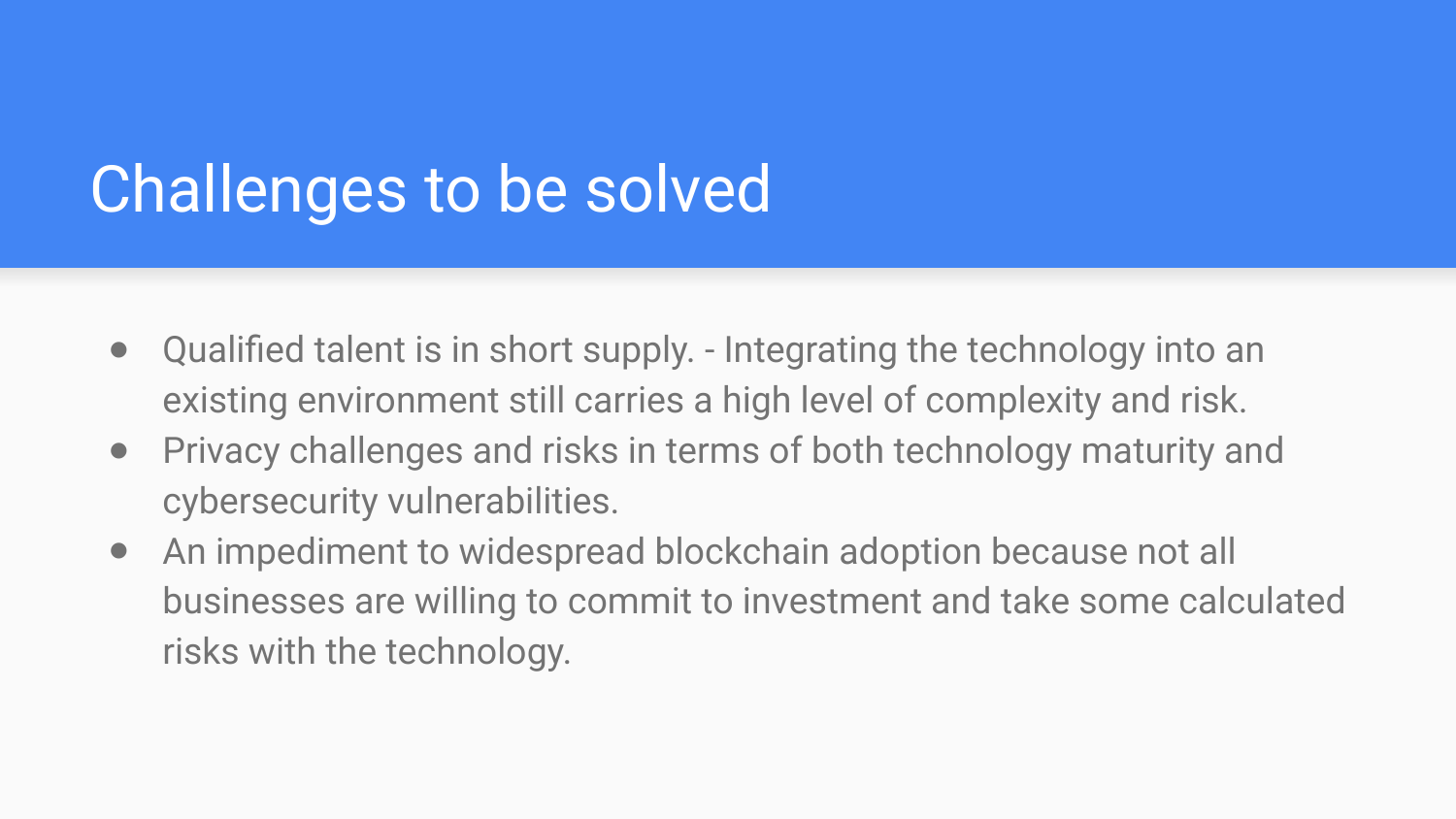

# Challenges to be solved
Qualified talent is in short supply. - Integrating the technology into an existing environment still carries a high level of complexity and risk.
Privacy challenges and risks in terms of both technology maturity and cybersecurity vulnerabilities.
An impediment to widespread blockchain adoption because not all businesses are willing to commit to investment and take some calculated risks with the technology.